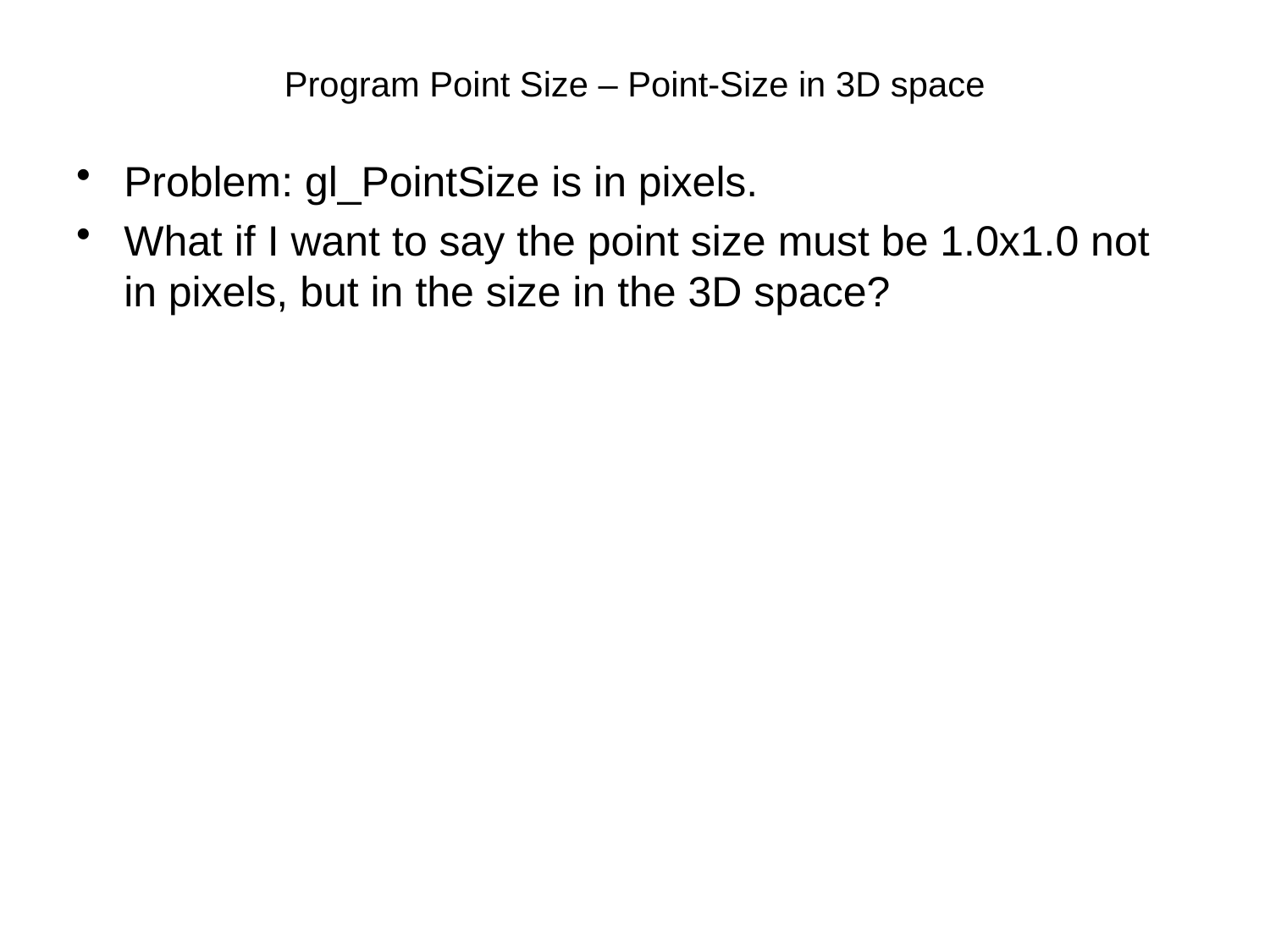

# Program Point Size – Point-Size in 3D space
Problem: gl_PointSize is in pixels.
What if I want to say the point size must be 1.0x1.0 not in pixels, but in the size in the 3D space?